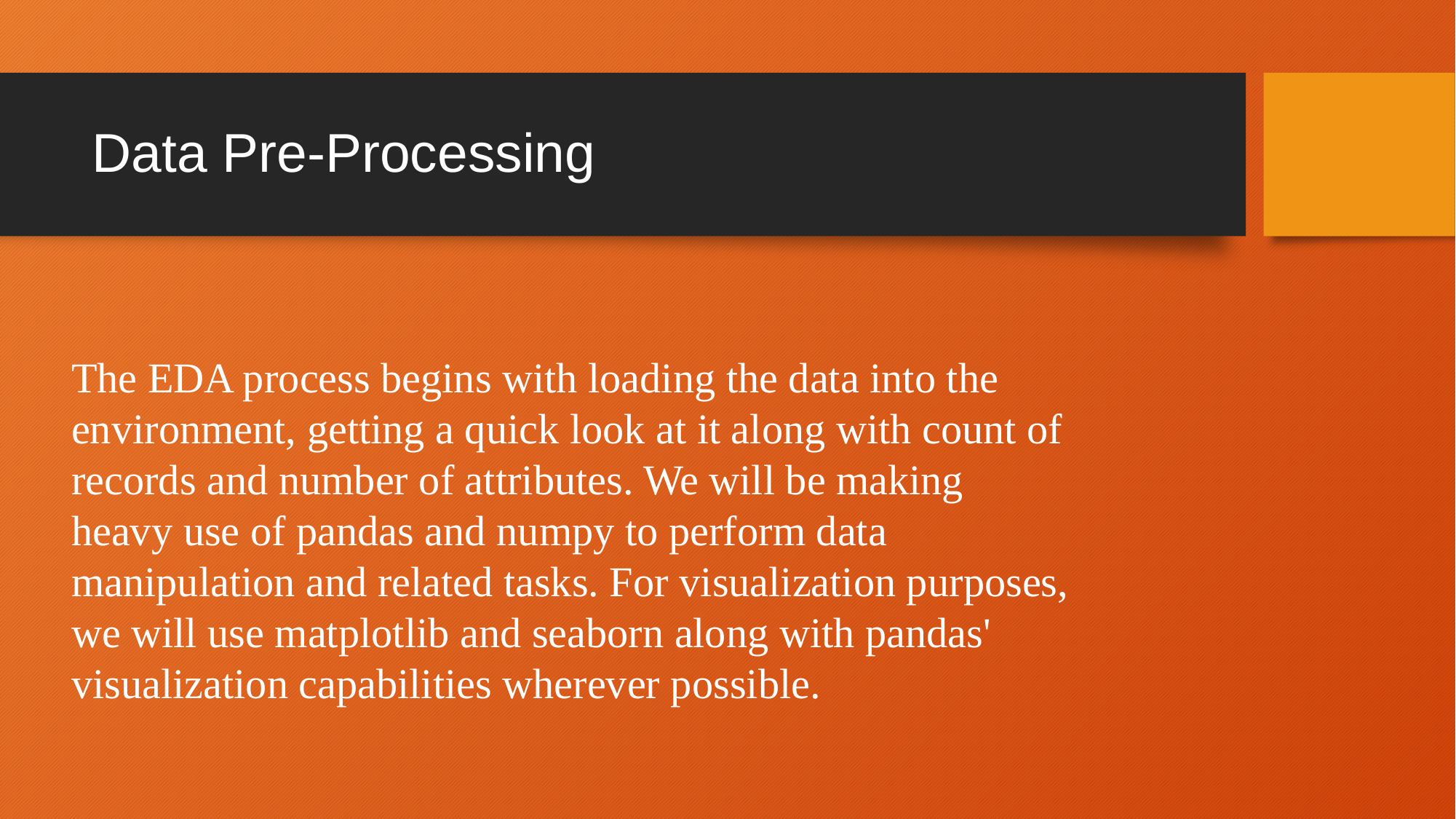

# Data Pre-Processing
The EDA process begins with loading the data into the environment, getting a quick look at it along with count of records and number of attributes. We will be making heavy use of pandas and numpy to perform data manipulation and related tasks. For visualization purposes, we will use matplotlib and seaborn along with pandas' visualization capabilities wherever possible.